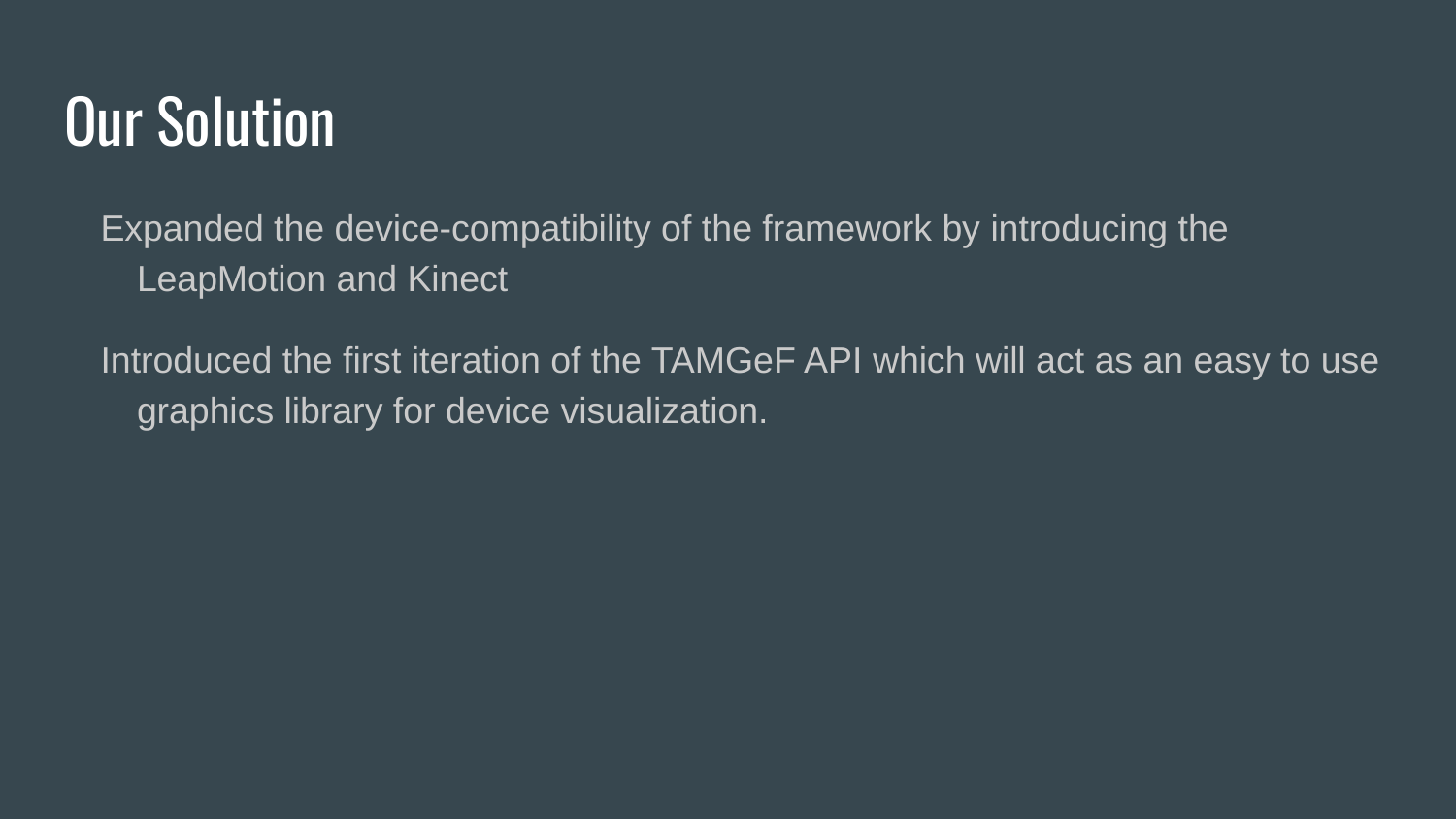

# Our Solution
Expanded the device-compatibility of the framework by introducing the LeapMotion and Kinect
Introduced the first iteration of the TAMGeF API which will act as an easy to use graphics library for device visualization.